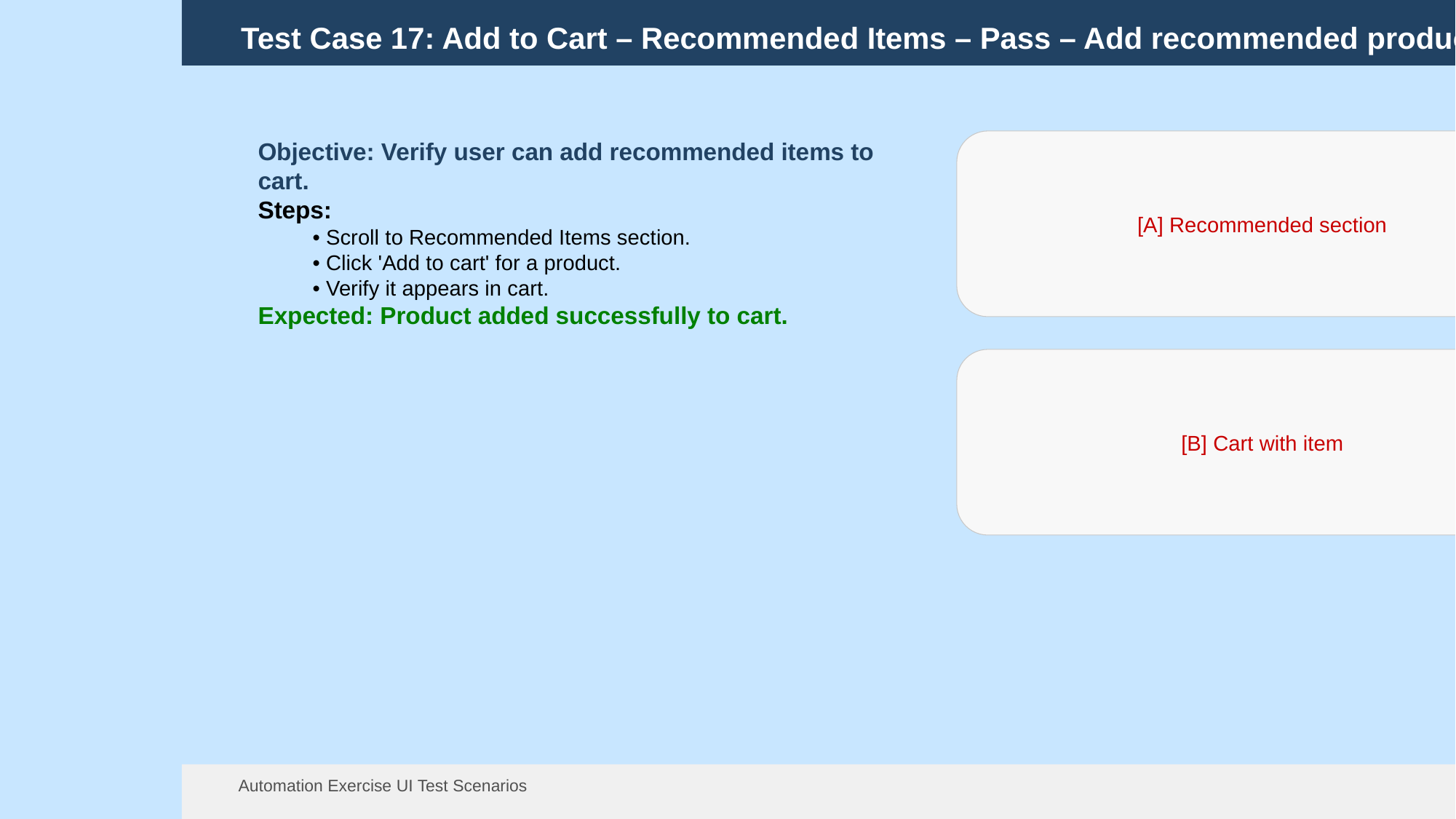

Test Case 17: Add to Cart – Recommended Items – Pass – Add recommended product
[A] Recommended section
Objective: Verify user can add recommended items to cart.
Steps:
• Scroll to Recommended Items section.
• Click 'Add to cart' for a product.
• Verify it appears in cart.
Expected: Product added successfully to cart.
[B] Cart with item

Automation Exercise UI Test Scenarios
13 Aug 2025